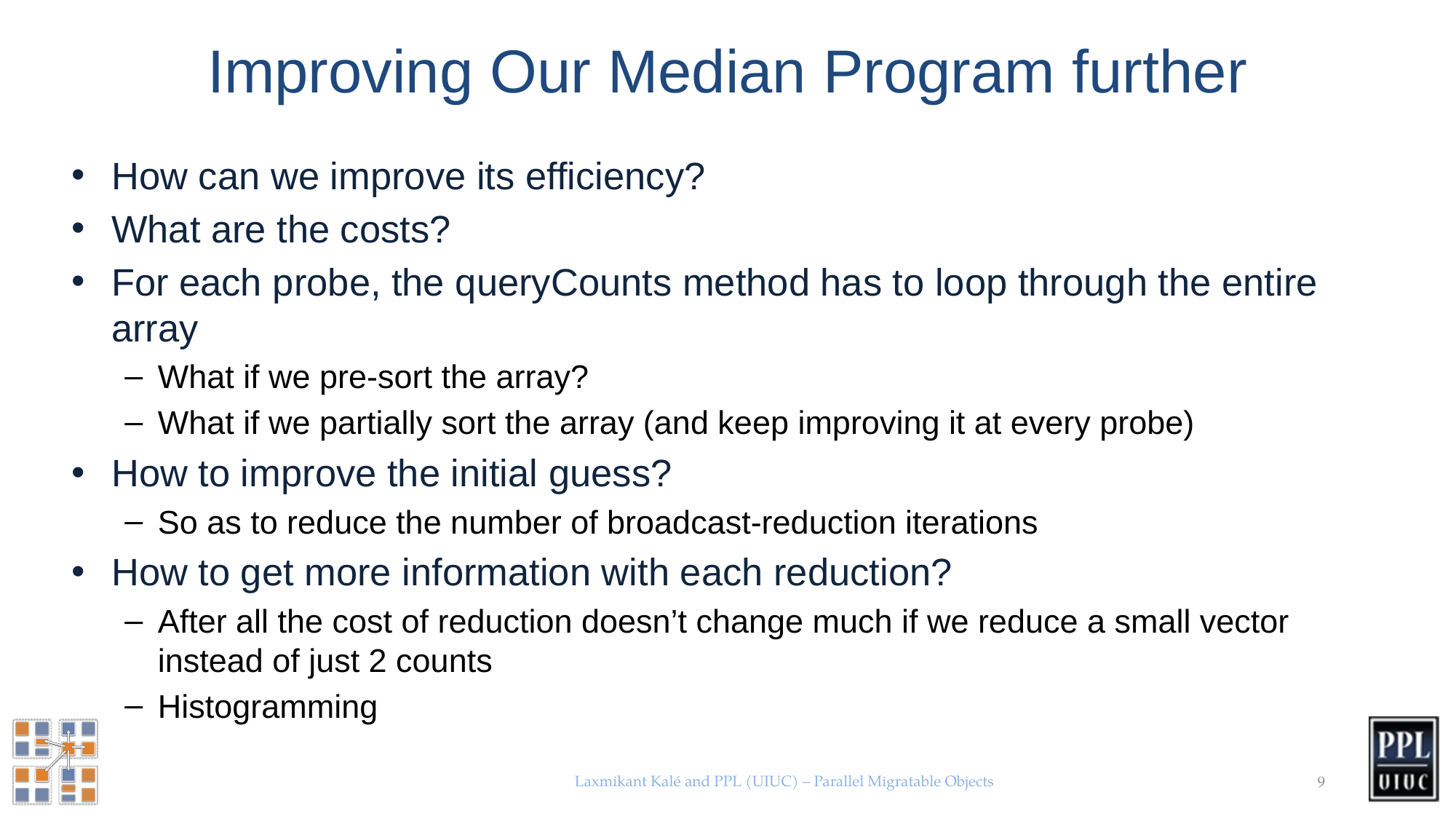

# Improving Our Median Program further
How can we improve its efficiency?
What are the costs?
For each probe, the queryCounts method has to loop through the entire array
What if we pre-sort the array?
What if we partially sort the array (and keep improving it at every probe)
How to improve the initial guess?
So as to reduce the number of broadcast-reduction iterations
How to get more information with each reduction?
After all the cost of reduction doesn’t change much if we reduce a small vector instead of just 2 counts
Histogramming

Laxmikant Kalé and PPL (UIUC) – Parallel Migratable Objects
9